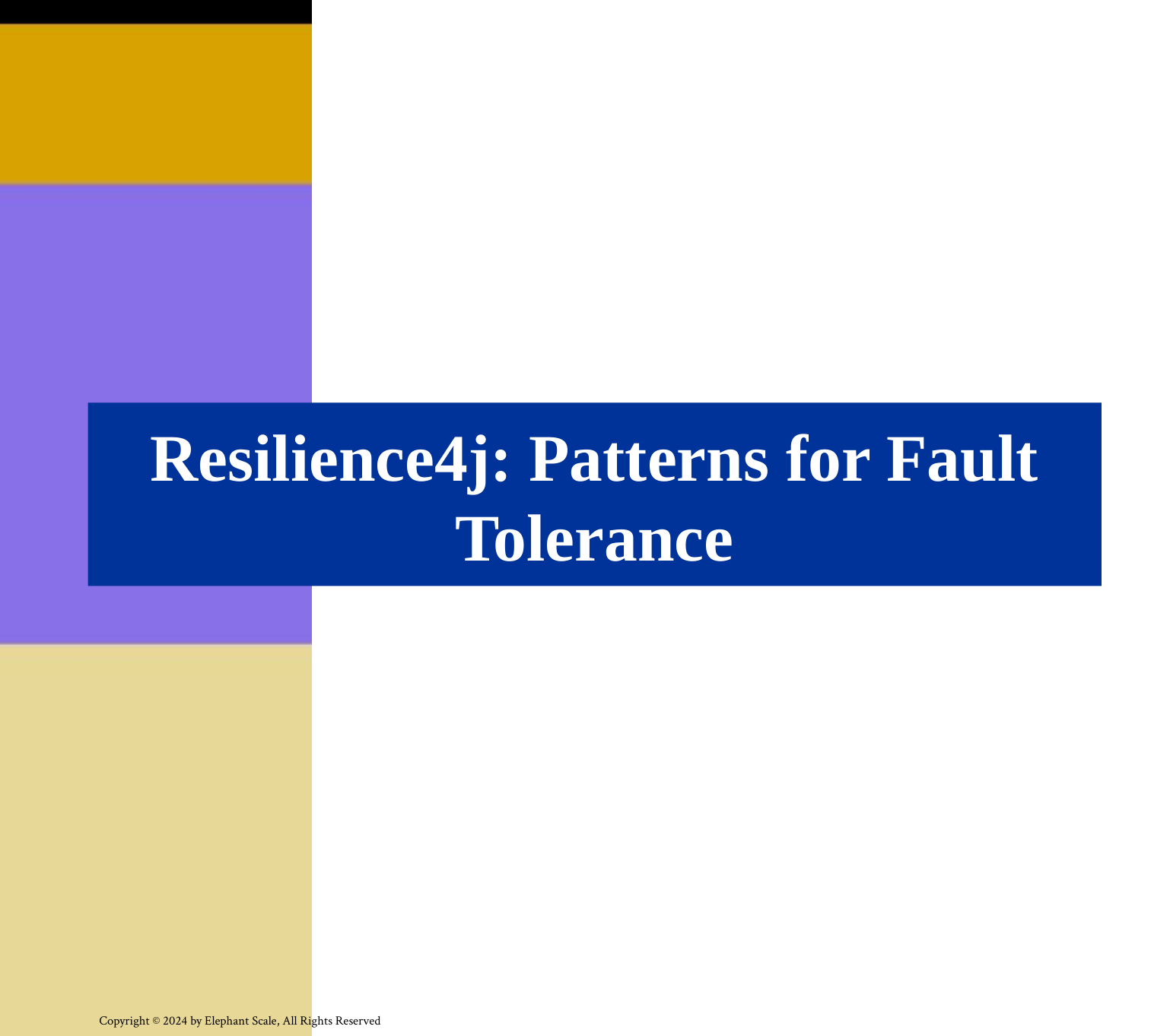

# Resilience4j: Patterns for Fault Tolerance

Copyright © 2024 by Elephant Scale, All Rights Reserved